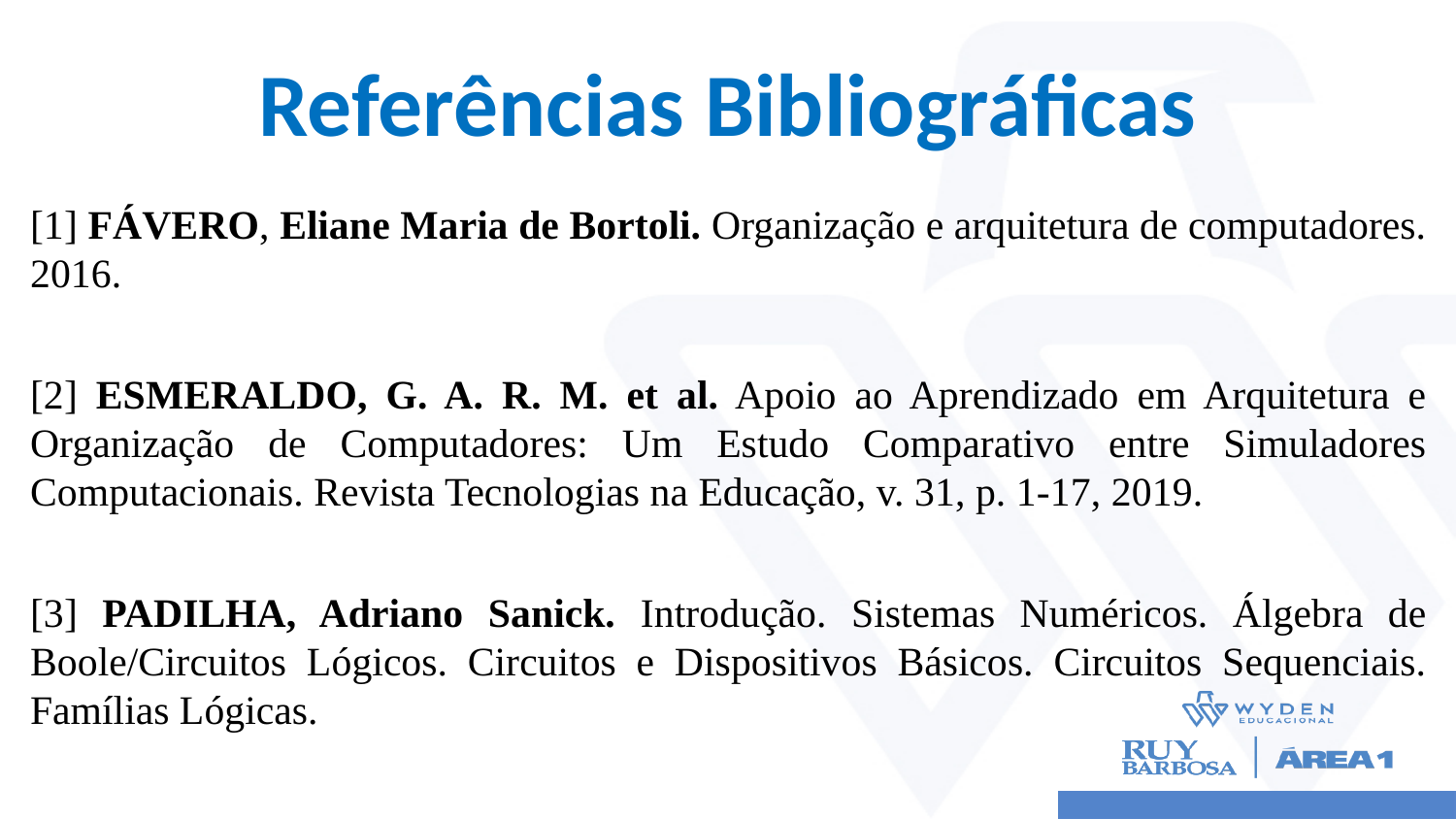

# Referências Bibliográficas
[1] FÁVERO, Eliane Maria de Bortoli. Organização e arquitetura de computadores. 2016.

[2] ESMERALDO, G. A. R. M. et al. Apoio ao Aprendizado em Arquitetura e Organização de Computadores: Um Estudo Comparativo entre Simuladores Computacionais. Revista Tecnologias na Educação, v. 31, p. 1-17, 2019.

[3] PADILHA, Adriano Sanick. Introdução. Sistemas Numéricos. Álgebra de Boole/Circuitos Lógicos. Circuitos e Dispositivos Básicos. Circuitos Sequenciais. Famílias Lógicas.